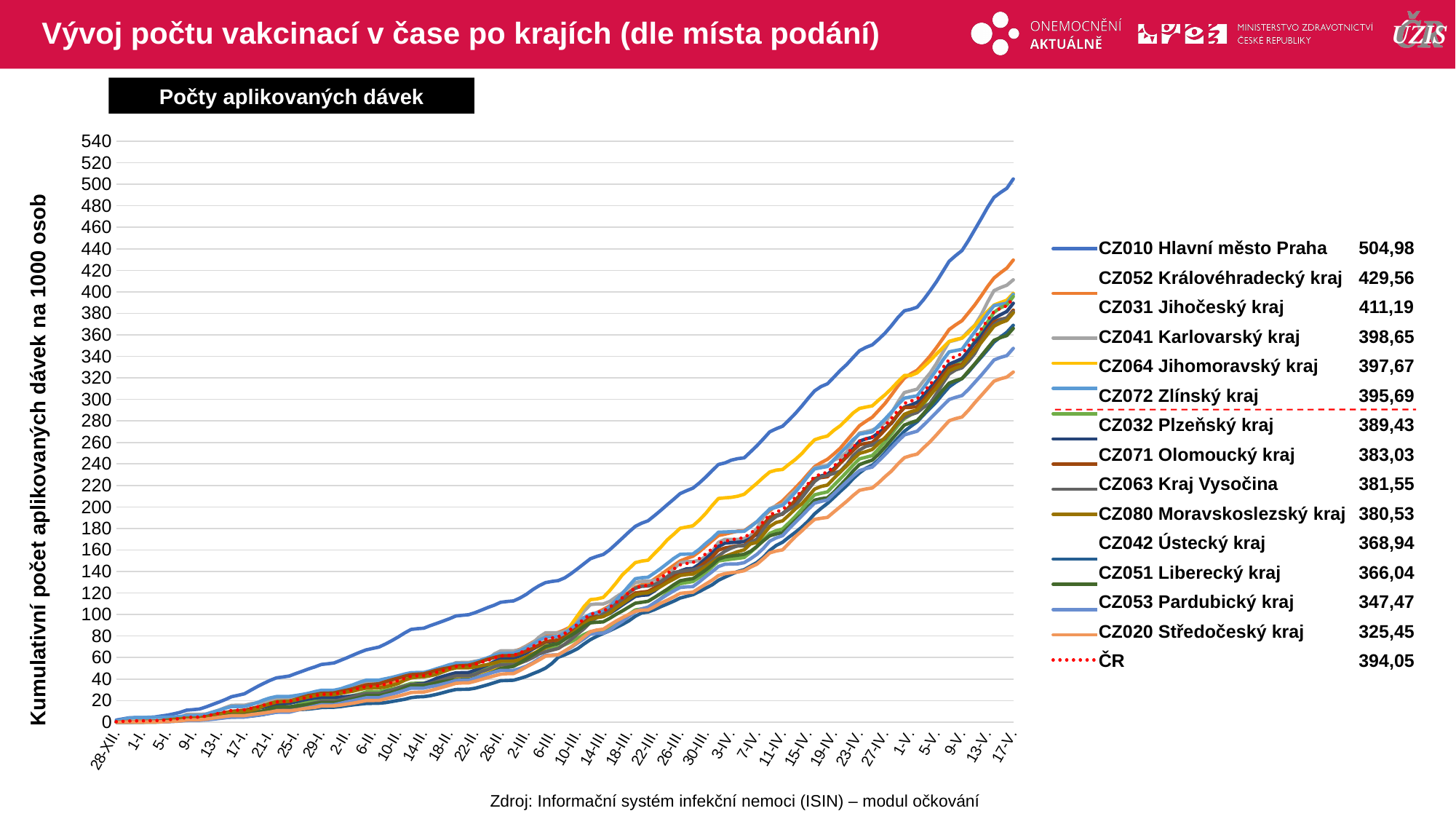

# Vývoj počtu vakcinací v čase po krajích (dle místa podání)
Počty aplikovaných dávek

### Chart

| Category | CZ010 Hlavní město Praha | CZ052 Královéhradecký kraj | CZ031 Jihočeský kraj | CZ041 Karlovarský kraj | CZ064 Jihomoravský kraj | CZ072 Zlínský kraj | CZ032 Plzeňský kraj | CZ071 Olomoucký kraj | CZ063 Kraj Vysočina | CZ080 Moravskoslezský kraj | CZ042 Ústecký kraj | CZ051 Liberecký kraj | CZ053 Pardubický kraj | CZ020 Středočeský kraj | ČR |
|---|---|---|---|---|---|---|---|---|---|---|---|---|---|---|---|
| 28-XII. | 1.8747884 | 0.0 | 0.0 | 0.0 | 0.8742378 | 0.0 | 0.0 | 0.0 | 0.0 | 0.0008383 | 0.0 | 0.0 | 0.0 | 0.0 | 0.3316272 |
| 29-XII. | 2.8852117 | 0.0 | 0.0 | 0.0 | 2.3708993 | 0.0 | 0.0 | 0.0 | 0.0 | 0.2573703 | 0.0 | 0.0 | 0.0 | 0.0007153 | 0.6535363 |
| 30-XII. | 3.9488152 | 0.0 | 0.0 | 0.0 | 3.6701254 | 0.0 | 0.0 | 0.0 | 0.0 | 0.663965 | 0.0208077 | 0.0 | 0.0 | 0.0007153 | 0.9782488 |
| 31-XII. | 4.1420615 | 0.0 | 0.0 | 0.0 | 4.2047072 | 0.0 | 0.025379 | 0.3346434 | 0.0 | 0.6840851 | 0.1799257 | 0.0 | 0.0210383 | 0.0135909 | 1.1002846 |
| 1-I. | 4.1420615 | 0.0 | 0.0 | 0.0 | 4.2298049 | 0.0017238 | 0.0879804 | 0.4599364 | 0.047165 | 0.6840851 | 0.2900843 | 0.0 | 0.0210383 | 0.0135909 | 1.124673 |
| 2-I. | 4.4484092 | 0.2614365 | 0.0 | 0.0 | 4.3452545 | 0.0017238 | 0.1861123 | 0.5836434 | 0.2692335 | 0.6840851 | 0.4051388 | 0.0 | 0.0210383 | 0.1802579 | 1.2430646 |
| 3-I. | 4.7143101 | 0.5791544 | 0.0 | 0.0 | 4.4172013 | 0.0017238 | 0.2520976 | 0.6803886 | 0.5050584 | 0.6840851 | 0.5018335 | 0.0 | 0.0210383 | 0.1802579 | 1.3285644 |
| 4-I. | 5.5966516 | 0.7062416 | 0.4506247 | 0.5966363 | 4.4682334 | 0.4430126 | 0.3840681 | 1.0832295 | 0.9118565 | 1.2315209 | 0.6070962 | 0.1830608 | 0.1243172 | 0.2711022 | 1.6621539 |
| 5-I. | 6.4497814 | 0.8387754 | 1.0566373 | 1.5580732 | 4.5326509 | 1.0273754 | 0.7106106 | 1.5526817 | 1.2164637 | 1.962553 | 0.8004857 | 0.5378823 | 0.3021865 | 0.462805 | 2.0818972 |
| 6-I. | 7.7096273 | 0.9622315 | 2.0790893 | 2.4138201 | 4.6430809 | 1.6565567 | 1.1775833 | 1.8635353 | 1.9494863 | 2.624003 | 0.9865313 | 1.1119247 | 0.6349741 | 0.7818329 | 2.6253584 |
| 7-I. | 9.08032753 | 1.120182715 | 4.531109423 | 3.402531784 | 5.221165422 | 2.301251985 | 1.827284402 | 2.428146837 | 2.674648031 | 3.177307153 | 1.481020901 | 1.658847034 | 0.950548526 | 1.147355824 | 3.367384688 |
| 8-I. | 11.10192317 | 2.316617738 | 7.116763085 | 4.227594601 | 5.872869934 | 2.864929437 | 2.356858492 | 3.297267978 | 3.274036459 | 3.525218094 | 1.975510524 | 1.997848471 | 1.447817372 | 1.980690946 | 4.295267973 |
| 9-I. | 11.5857879 | 2.83404411 | 7.12608636 | 4.2275946 | 5.91888245 | 3.03386029 | 2.85766977 | 3.52723616 | 3.33495791 | 3.53527817 | 2.17012401 | 1.99784847 | 1.61038603 | 2.12017622 | 4.48336758 |
| 10-I. | 12.12957387 | 3.415014079 | 7.126086355 | 4.227594601 | 5.975770647 | 3.211410073 | 3.214667003 | 3.736586511 | 3.393914144 | 3.535278169 | 2.287626499 | 1.997848471 | 1.610386034 | 2.165956007 | 4.64689182 |
| 11-I. | 14.06503261 | 4.023217012 | 7.503678807 | 4.64353536 | 7.112698032 | 3.956084872 | 4.481922574 | 5.059300072 | 4.502291432 | 4.395414618 | 2.583830679 | 2.770771748 | 2.057927995 | 2.683124499 | 5.561599723 |
| 12-I. | 16.26863928 | 5.475641926 | 9.139912765 | 5.240171695 | 9.167365917 | 4.678350476 | 5.909911495 | 6.280510434 | 5.139018811 | 5.300821405 | 3.179910992 | 3.677035591 | 2.587710574 | 3.630909079 | 6.809336431 |
| 13-I. | 18.50969677 | 6.817319441 | 11.00612073 | 6.068643863 | 10.93675622 | 5.79708646 | 7.337900416 | 7.538198509 | 5.824876388 | 6.357967664 | 3.652368899 | 4.517759155 | 3.257110945 | 4.475689147 | 8.068473114 |
| 14-I. | 20.8863263 | 8.30605498 | 13.4286172 | 6.91075343 | 12.8140668 | 6.82101431 | 8.31583596 | 8.90531972 | 7.06099219 | 8.0748872 | 4.17623414 | 5.661324 | 3.95902505 | 5.26324448 | 9.48468652 |
| 15-I. | 23.5880289 | 9.76211095 | 15.5325685 | 7.78695651 | 14.4119559 | 7.87079892 | 9.84195682 | 9.95207146 | 7.46975545 | 9.18820221 | 4.61686846 | 6.78680878 | 4.70875346 | 6.01288844 | 10.7868067 |
| 16-I. | 24.86585114 | 10.6045174 | 15.64444776 | 8.032429742 | 14.45378545 | 8.13281413 | 10.26324739 | 10.22803328 | 7.46975545 | 9.463177609 | 4.749058756 | 6.786808776 | 4.708753462 | 6.01288844 | 11.1021749 |
| 17-I. | 26.28299043 | 11.26173968 | 15.64444776 | 8.032429742 | 14.50983706 | 8.391381768 | 10.36476319 | 10.69748558 | 7.46975545 | 9.715517834 | 4.871457178 | 6.789068786 | 4.708753462 | 6.01288844 | 11.40390049 |
| 18-I. | 29.6206081 | 12.1186704 | 16.9932142 | 8.43814245 | 16.0893212 | 9.28430201 | 11.4611338 | 12.4991674 | 8.23618655 | 10.5915827 | 5.5287367 | 7.64787243 | 5.66886485 | 6.94064436 | 12.7360157 |
| 19-I. | 32.92152404 | 13.0700087 | 17.83852406 | 9.00750398 | 18.14147928 | 9.656639414 | 12.83836485 | 13.98523763 | 9.448719864 | 12.34790423 | 6.222735752 | 8.838897477 | 6.336352648 | 7.646654463 | 14.15671435 |
| 20-I. | 35.91983725 | 14.27552138 | 18.05451316 | 10.204186 | 20.50652248 | 9.889350288 | 13.82137618 | 15.34601489 | 10.44114988 | 14.96100882 | 7.035461271 | 10.377964 | 7.346190921 | 8.449946602 | 15.66823902 |
| 21-I. | 38.7391355 | 15.8078297 | 19.7171631 | 10.6951325 | 22.4557799 | 11.5097075 | 15.349189 | 16.595773 | 10.9815821 | 17.2815329 | 8.19579831 | 12.4390927 | 8.07488104 | 9.30688692 | 17.2815225 |
| 22-I. | 41.11276893 | 16.964323 | 21.40001336 | 11.66679736 | 23.70732026 | 13.40759396 | 16.42356452 | 18.39428283 | 12.16070685 | 18.93557695 | 9.222721064 | 14.19964021 | 9.178435363 | 10.37126689 | 18.75753905 |
| 23-I. | 41.88800105 | 17.67964227 | 21.81800665 | 11.79635268 | 23.71735935 | 13.5127448 | 16.88884527 | 18.97158228 | 12.33757556 | 19.24240925 | 10.40753778 | 14.26744049 | 9.180347935 | 10.54294108 | 19.14467102 |
| 24-I. | 42.82202468 | 18.34231113 | 21.81800665 | 11.79635268 | 23.82276984 | 13.62651456 | 17.52331903 | 19.27926385 | 12.6186003 | 19.47714435 | 10.78697289 | 14.26744049 | 9.180347935 | 10.54294108 | 19.43490319 |
| 25-I. | 45.0825566 | 19.5405617 | 22.8326893 | 12.5498191 | 24.6836221 | 15.4261453 | 18.8074939 | 21.1316972 | 13.3201795 | 20.5359673 | 11.2900304 | 14.9025032 | 10.6549413 | 11.1931571 | 20.607045 |
| 26-I. | 47.18504603 | 21.20358822 | 24.03539113 | 13.71922635 | 25.63482629 | 17.28093719 | 20.28624072 | 22.98413061 | 14.75478135 | 22.01144501 | 11.71108097 | 15.62796626 | 12.3112291 | 12.14666412 | 21.95719459 |
| 27-I. | 49.3804135 | 22.1059072 | 24.8744855 | 15.1443349 | 26.7667341 | 19.080568 | 21.3961468 | 24.6906531 | 16.5215033 | 23.2689544 | 12.0623644 | 16.4257496 | 13.5467509 | 13.0593986 | 23.2164247 |
| 28-I. | 51.28066848 | 23.02275042 | 27.03282257 | 16.36829168 | 28.33366936 | 20.48028077 | 22.39269357 | 25.54391441 | 17.93448783 | 24.38646115 | 12.7404517 | 17.23031306 | 14.84538764 | 13.68100218 | 24.44164179 |
| 29-I. | 53.5344593 | 24.4679132 | 29.0513106 | 18.3116215 | 29.5124263 | 21.4300859 | 22.8393631 | 26.7223031 | 19.3356811 | 25.4385774 | 13.4870821 | 17.9919363 | 16.1746255 | 14.9206329 | 25.7483407 |
| 30-I. | 54.2175623 | 25.1959412 | 29.0621878 | 18.3116215 | 29.5743341 | 21.4300859 | 22.8393631 | 26.8428382 | 19.3356811 | 25.4737876 | 13.6719037 | 17.9919363 | 16.2205273 | 15.0014628 | 25.916537 |
| 31-I. | 54.9658299 | 25.7823578 | 29.0621878 | 18.3116215 | 29.6161636 | 21.4300859 | 22.8393631 | 27.0997681 | 19.4535936 | 25.4922311 | 13.80287 | 17.9919363 | 16.2205273 | 15.1073286 | 26.0913678 |
| 1-II. | 57.374667 | 26.599347 | 29.427349 | 19.293514 | 30.884436 | 22.269569 | 23.206512 | 28.511297 | 20.750631 | 26.647463 | 14.367127 | 19.002161 | 17.463699 | 15.768274 | 27.195764 |
| 2-II. | 59.7527946 | 27.7013742 | 30.2617819 | 20.4288281 | 32.9265548 | 23.3124583 | 23.7530053 | 29.6896857 | 22.2068499 | 27.8387437 | 15.2337075 | 20.3513863 | 18.7967624 | 16.7418099 | 28.5309627 |
| 3-II. | 62.3833407 | 28.9087024 | 32.535106 | 22.0994098 | 34.7804408 | 24.6863144 | 24.4213176 | 31.1519661 | 23.767225 | 28.817086 | 15.9999217 | 21.467831 | 19.9443059 | 17.5908818 | 29.9632482 |
| 4-II. | 64.890299 | 30.4573505 | 35.1021131 | 23.6711204 | 37.1178765 | 26.1480834 | 25.1437718 | 32.9837817 | 25.4848168 | 30.3872961 | 16.6351695 | 22.875817 | 21.3003198 | 18.7675653 | 31.6246545 |
| 5-II. | 67.1186232 | 32.0495713 | 37.4888703 | 25.1507785 | 38.9541941 | 27.9683996 | 25.7274876 | 34.5776991 | 26.5283422 | 31.5928285 | 17.2753132 | 24.6454045 | 22.5798308 | 19.9728612 | 33.1245923 |
| 6-II. | 68.4256571 | 32.8992398 | 37.6007496 | 25.3553396 | 38.9968603 | 27.9683996 | 26.0624897 | 35.0772852 | 26.5283422 | 31.6037269 | 17.4148474 | 24.6454045 | 22.5798308 | 20.0687126 | 33.4208048 |
| 7-II. | 69.73418901 | 33.73256863 | 37.60230347 | 25.58035669 | 39.04036301 | 28.25110021 | 26.26382941 | 35.59114511 | 26.52834223 | 31.78396994 | 17.53112592 | 24.6454045 | 22.57983078 | 20.1245067 | 33.73103364 |
| 8-II. | 72.52277759 | 34.66756717 | 38.22696259 | 26.83840702 | 40.26931543 | 29.70080277 | 28.22139242 | 37.50067404 | 27.7055018 | 32.81177431 | 18.04275132 | 25.79800938 | 24.45606438 | 21.51220639 | 35.16574864 |
| 9-II. | 75.6971097 | 35.9820117 | 39.4498649 | 28.3385212 | 41.4514187 | 30.8023009 | 29.5800122 | 39.275394 | 29.4977715 | 34.1170691 | 19.1027217 | 27.6082771 | 25.8292914 | 22.8977602 | 36.7499715 |
| 10-II. | 79.1313505 | 37.3037184 | 40.5966272 | 30.3977689 | 43.0058051 | 32.0244639 | 30.9217127 | 40.921649 | 31.8874643 | 35.8406954 | 20.1210765 | 29.3349244 | 27.625197 | 24.1660032 | 38.4910842 |
| 11-II. | 82.81501389 | 39.12106506 | 42.6073458 | 31.55012938 | 44.61875286 | 34.10162398 | 32.75576483 | 42.64561744 | 33.36726592 | 38.89225156 | 21.17370294 | 31.84805504 | 29.52438147 | 25.71536277 | 40.58223228 |
| 12-II. | 86.09345929 | 41.03100383 | 44.96457934 | 33.60255838 | 45.91881552 | 36.00123423 | 34.73193907 | 44.09203803 | 34.69967692 | 41.1465468 | 22.66451572 | 33.92500384 | 31.57657175 | 27.4836069 | 42.57563954 |
| 13-II. | 86.8207543 | 42.0313615 | 45.3856804 | 33.7287043 | 46.0852972 | 36.1046613 | 35.4408577 | 44.5107387 | 34.6996769 | 41.7769782 | 23.4050262 | 33.9928041 | 31.5995226 | 27.7489866 | 43.000055 |
| 14-II. | 87.2521879 | 42.5378947 | 45.3856804 | 33.9400841 | 46.1656099 | 36.218431 | 35.8739918 | 44.8755158 | 34.6996769 | 42.0846488 | 23.6437031 | 33.9928041 | 31.5995226 | 27.9113618 | 43.2200185 |
| 15-II. | 89.63930359 | 43.7869801 | 47.32802839 | 34.94925182 | 47.67063741 | 37.4285276 | 37.96690923 | 46.49798104 | 35.84146274 | 42.99676233 | 24.46254853 | 35.13410897 | 32.89242162 | 29.30192268 | 44.68192525 |
| 16-II. | 91.71258138 | 45.51355022 | 48.33649548 | 36.33685747 | 49.61822162 | 39.01096154 | 40.7112197 | 48.15533796 | 37.52957638 | 44.37834602 | 25.79424336 | 36.51949484 | 33.93094848 | 30.86344248 | 46.32856768 |
| 17-II. | 93.86600394 | 47.26190671 | 48.64105564 | 37.78924077 | 51.36335078 | 40.59684306 | 42.49958971 | 49.58431268 | 39.45548018 | 46.64856971 | 27.33523948 | 37.53875916 | 35.33860183 | 32.54012705 | 48.00137398 |
| 18-II. | 96.1205437 | 49.1573212 | 52.1807906 | 38.7677244 | 53.3812087 | 42.570576 | 44.232126 | 50.5390771 | 41.2949148 | 48.9112483 | 28.9545706 | 38.4133829 | 36.8763101 | 34.1774696 | 49.8926487 |
| 19-II. | 98.60428258 | 51.11264826 | 55.1626833 | 41.10312944 | 54.39013759 | 44.70634473 | 45.79885321 | 52.13140858 | 42.96534159 | 50.39091776 | 30.29360933 | 39.3399868 | 38.65117738 | 36.0193906 | 51.6674941 |
| 20-II. | 99.24768779 | 52.30182116 | 55.42839651 | 41.36564943 | 54.39013759 | 44.84424747 | 45.88683357 | 52.50570163 | 42.96534159 | 50.46469165 | 30.4515033 | 39.47558738 | 38.96292669 | 36.38920541 | 51.95595087 |
| 21-II. | 99.8334187 | 53.3312273 | 55.4283965 | 41.5395263 | 54.4294574 | 44.9476745 | 46.0729459 | 52.8514469 | 42.9653416 | 50.4856501 | 30.5322863 | 39.4755874 | 38.9629267 | 36.4614516 | 52.1453587 |
| 22-II. | 101.753897 | 55.0505353 | 56.5332041 | 43.3498914 | 55.9905365 | 46.6990393 | 48.269071 | 54.4326764 | 44.3842217 | 51.2585993 | 31.4551704 | 40.9739737 | 40.791346 | 37.9636008 | 53.6448293 |
| 23-II. | 104.109554 | 57.1420272 | 57.3272359 | 44.9591048 | 57.8385664 | 48.7675804 | 50.7714355 | 56.4468805 | 46.9940179 | 52.423053 | 33.0842933 | 42.7842414 | 42.8473614 | 39.6839192 | 55.4919057 |
| 24-II. | 106.531125 | 59.0592281 | 58.1507915 | 47.4377026 | 59.8898879 | 50.5241166 | 53.2602645 | 58.5023203 | 48.8825828 | 53.6185253 | 34.736672 | 44.80243 | 44.7274202 | 41.372764 | 57.3381411 |
| 25-II. | 108.686794 | 61.3631371 | 63.3283143 | 49.1457872 | 62.0800835 | 52.9115578 | 56.2752838 | 60.0407282 | 51.4845181 | 54.9548386 | 36.6301756 | 47.2229002 | 46.5195006 | 42.929992 | 59.5232923 |
| 26-II. | 111.361532 | 63.2748914 | 66.1936661 | 51.1641227 | 63.7833831 | 54.8180632 | 58.9468413 | 61.5648621 | 53.2040751 | 56.6524764 | 38.4722719 | 49.767671 | 48.0705969 | 44.5480212 | 61.5179143 |
| 27-II. | 112.075345 | 64.6546951 | 66.1998816 | 51.7778058 | 63.8252127 | 54.9266616 | 59.1058827 | 61.7615246 | 53.3219875 | 56.6650515 | 38.6668854 | 50.7462552 | 48.0705969 | 44.9657617 | 61.8430005 |
| 28-II. | 112.6678172 | 65.71314971 | 66.23251304 | 52.17329047 | 63.98165523 | 55.07145948 | 59.28184339 | 61.82813605 | 53.43990001 | 56.7312803 | 38.90433829 | 51.80393965 | 48.07059688 | 45.06948155 | 62.111554 |
| 1-III. | 115.336563 | 67.6503214 | 67.1772711 | 54.668935 | 66.2814443 | 57.3865017 | 61.5168829 | 63.5885822 | 54.8921887 | 58.0768154 | 40.5322373 | 55.2323742 | 49.8320761 | 47.9657682 | 64.2283987 |
| 2-III. | 118.776047 | 70.7494331 | 70.7418682 | 58.0066891 | 69.1015931 | 59.5877742 | 64.2070516 | 65.9104678 | 57.0853608 | 60.736867 | 42.4061571 | 58.6675888 | 52.0277094 | 51.2390227 | 67.063255 |
| 3-III. | 123.118845 | 74.2715635 | 73.5776963 | 62.353611 | 72.3132666 | 62.6302534 | 67.8007109 | 68.5368631 | 59.9073994 | 63.5679399 | 44.9238927 | 62.2881241 | 55.223618 | 54.4321626 | 70.3177612 |
| 4-III. | 126.804006 | 77.5159177 | 79.0955185 | 67.3755843 | 76.0335875 | 65.9968041 | 71.1676517 | 71.8277871 | 63.3327569 | 66.1776911 | 47.3204538 | 66.3900415 | 59.0009486 | 57.7726562 | 73.8190489 |
| 5-III. | 129.65701 | 80.4970198 | 82.9833222 | 72.5509783 | 78.8579192 | 68.6755648 | 74.470299 | 74.8697111 | 65.3529907 | 69.4488923 | 50.1955927 | 70.4015585 | 62.1012286 | 61.2876852 | 76.9830095 |
| 6-III. | 130.770798 | 82.0129883 | 82.9833222 | 73.9726775 | 79.2377316 | 69.0582449 | 74.8391398 | 75.5992654 | 66.877992 | 71.6604322 | 54.5468566 | 71.7824244 | 62.3001362 | 62.0173005 | 78.1787922 |
| 7-III. | 131.549775 | 83.3147241 | 82.98643 | 75.4011953 | 79.5547996 | 69.377145 | 75.1842935 | 76.2875839 | 68.4403324 | 73.2541158 | 60.2359352 | 72.8988691 | 62.4282785 | 62.6582174 | 79.3170144 |
| 8-III. | 134.092686 | 85.785662 | 84.4020132 | 82.0085166 | 82.9647452 | 71.9714403 | 78.7711851 | 79.2026289 | 72.4473914 | 77.2496424 | 62.5431454 | 76.9646263 | 65.8460456 | 66.1360504 | 82.5204076 |
| 9-III. | 138.091686 | 88.7504244 | 88.1810455 | 90.5591676 | 87.2188113 | 74.6932957 | 83.3715428 | 82.9154256 | 76.9123439 | 81.7624246 | 65.2261188 | 80.666522 | 69.4263813 | 69.937203 | 86.4736763 |
| 10-III. | 142.593275 | 91.8368273 | 94.3437272 | 99.0075381 | 91.7121424 | 77.990895 | 87.8077832 | 87.5687129 | 81.9216589 | 86.5191636 | 68.2518078 | 84.5107983 | 73.5039858 | 74.4221912 | 90.9394767 |
| 11-III. | 147.229687 | 95.0739194 | 103.099832 | 107.367265 | 97.137436 | 81.4108829 | 92.1712707 | 92.6660767 | 86.8071659 | 91.0923062 | 72.5859359 | 89.0556776 | 77.3501691 | 79.3220586 | 95.8616499 |
| 12-III. | 151.837637 | 98.7195059 | 109.239206 | 113.855259 | 100.216091 | 84.0206923 | 97.2301414 | 97.0386442 | 92.6890334 | 95.369515 | 76.6360997 | 92.2761913 | 81.8772281 | 84.0430988 | 100.230177 |
| 13-III. | 154.000048 | 101.782307 | 109.811033 | 114.441668 | 101.660884 | 84.7291676 | 98.3112847 | 98.2408227 | 97.1854292 | 97.0780511 | 79.7364517 | 92.7937334 | 82.5408908 | 85.5888818 | 101.935034 |
| 14-III. | 155.778213 | 104.688972 | 109.825018 | 115.870186 | 102.971823 | 85.301464 | 98.7173479 | 98.8974215 | 100.36317 | 98.0522017 | 82.354554 | 93.1349949 | 82.6346069 | 86.3607003 | 103.164082 |
| 15-III. | 160.075321 | 108.051336 | 112.092126 | 122.099069 | 107.228399 | 87.7078668 | 100.886402 | 102.405626 | 104.067587 | 101.277294 | 84.9212489 | 96.3803687 | 85.2452683 | 90.1704367 | 106.603604 |
| 16-III. | 165.54464 | 112.26337 | 116.26895 | 129.24507 | 113.30623 | 91.245072 | 104.74569 | 106.78137 | 109.88657 | 106.13296 | 87.789044 | 100.05514 | 89.778065 | 93.859286 | 111.1834 |
| 17-III. | 171.07163 | 116.65877 | 120.16452 | 136.97407 | 119.63588 | 95.373535 | 108.92307 | 111.56788 | 114.2002 | 110.2207 | 90.792701 | 103.39318 | 93.647199 | 97.112512 | 115.6308 |
| 18-III. | 176.6705 | 120.7709 | 125.2923 | 142.4563 | 126.6423 | 100.0933 | 112.8517 | 115.9833 | 120.1391 | 114.4065 | 94.1097 | 106.9753 | 98.38273 | 100.1376 | 120.2919 |
| 19-III. | 181.9294 | 125.3642 | 129.5593 | 148.2317 | 133.2773 | 104.2234 | 116.8092 | 120.0196 | 124.378 | 118.5387 | 98.38875 | 110.4851 | 102.5349 | 103.026 | 124.7347 |
| 20-III. | 184.9022 | 127.5429 | 130.8257 | 149.6432 | 134.2026 | 105.1612 | 117.8277 | 120.8205 | 126.2489 | 119.5816 | 101.412 | 111.3868 | 105.2125 | 103.9895 | 126.3201 |
| 21-III. | 187.14777 | 129.07337 | 130.82568 | 150.50578 | 134.63345 | 105.94033 | 118.28621 | 121.49457 | 126.48078 | 120.17598 | 102.31896 | 112.30666 | 106.87455 | 104.17762 | 127.14842 |
| 22-III. | 191.9003 | 132.9895 | 131.7736 | 156.7142 | 138.6282 | 110.3618 | 121.9763 | 124.8997 | 128.0844 | 122.9073 | 104.5221 | 115.8458 | 110.8852 | 107.2592 | 130.554 |
| 23-III. | 196.90896 | 137.07986 | 132.8162 | 162.65329 | 142.8814 | 114.90918 | 126.43116 | 128.28101 | 130.67847 | 126.05191 | 107.30302 | 119.67881 | 114.62429 | 110.59752 | 134.24509 |
| 24-III. | 202.09515 | 141.40991 | 135.26822 | 169.39699 | 147.47345 | 119.89437 | 131.07889 | 131.64648 | 134.93904 | 129.70036 | 109.77914 | 123.48918 | 118.41119 | 113.31712 | 138.18144 |
| 25-III. | 207.13303 | 145.66551 | 142.37877 | 174.61329 | 152.08223 | 124.702 | 135.33579 | 134.93264 | 138.99916 | 132.85839 | 112.35808 | 127.62726 | 121.94945 | 116.2828 | 142.27693 |
| 26-III. | 212.4076 | 149.7668 | 147.9789 | 180.1467 | 155.9448 | 128.646 | 140.4302 | 138.9246 | 140.1115 | 136.2134 | 115.2797 | 131.3495 | 125.0995 | 119.6297 | 146.1911 |
| 27-III. | 215.0831 | 152.17782 | 149.17388 | 181.32971 | 156.17986 | 129.68546 | 142.45712 | 139.92057 | 140.92506 | 137.09284 | 116.87703 | 132.5021 | 125.6847 | 120.2263 | 147.41935 |
| 28-III. | 217.46647 | 154.1858 | 149.17388 | 182.47867 | 156.34885 | 130.65078 | 142.87503 | 140.61365 | 141.69935 | 137.54387 | 118.45597 | 133.36995 | 125.9582 | 120.77136 | 148.31471 |
| 29-III. | 222.2692 | 158.4614 | 150.3036 | 187.8007 | 160.6456 | 134.5241 | 146.8358 | 144.3978 | 143.1045 | 140.7094 | 121.336 | 137.2594 | 130.3705 | 124.6119 | 151.9969 |
| 30-III. | 227.70103 | 163.44682 | 153.87592 | 193.94772 | 166.01566 | 138.89219 | 151.80334 | 148.72756 | 145.16991 | 144.60688 | 124.4694 | 141.33874 | 135.21505 | 128.2957 | 156.3389 |
| 31-III. | 233.69466 | 168.53394 | 158.36507 | 201.25737 | 170.81937 | 144.2704 | 157.01449 | 153.5791 | 149.97091 | 148.34168 | 127.55752 | 146.0599 | 139.79184 | 131.88226 | 160.98812 |
| 1-IV. | 239.4965 | 173.4195 | 167.1072 | 207.892 | 176.5492 | 149.7624 | 163.2188 | 159.9373 | 154.5243 | 152.183 | 131.8317 | 151.4093 | 144.6383 | 136.2578 | 166.3264 |
| 2-IV. | 240.889 | 174.685 | 169.8187 | 208.4341 | 176.7307 | 150.7001 | 166.3269 | 161.8469 | 158.7947 | 154.0499 | 134.7105 | 153.5405 | 146.7287 | 137.9638 | 168.1424 |
| 3-IV. | 243.5038 | 176.1047 | 169.8187 | 208.925 | 177.006 | 151.4879 | 166.8717 | 163.0268 | 161.8133 | 156.2103 | 137.3751 | 154.4242 | 146.9525 | 138.913 | 169.4875 |
| 4-IV. | 244.8962 | 177.52445 | 169.81871 | 209.96144 | 177.19252 | 152.19291 | 167.21344 | 163.75955 | 163.88852 | 158.35816 | 139.98095 | 155.13836 | 147.04814 | 139.50817 | 170.53271 |
| 5-IV. | 245.6108 | 177.7931 | 170.5786 | 211.7718 | 177.308 | 153.01 | 167.7041 | 164.1307 | 163.9042 | 160.1447 | 141.6529 | 156.0582 | 148.1976 | 140.6992 | 171.4144 |
| 6-IV. | 251.26134 | 182.09959 | 173.22792 | 216.96425 | 181.49762 | 157.86071 | 170.84263 | 169.66418 | 167.01123 | 165.67771 | 145.0813 | 158.77923 | 151.82574 | 144.03536 | 175.62466 |
| 7-IV. | 256.98308 | 186.32796 | 180.0914 | 222.04759 | 186.36574 | 163.14584 | 174.80682 | 176.45221 | 170.00228 | 166.91342 | 148.3885 | 163.26761 | 155.97985 | 146.80647 | 179.84023 |
| 8-IV. | 263.3212592 | 191.12641 | 190.2118092 | 227.4991391 | 192.4059274 | 169.3618034 | 181.8401769 | 183.6510066 | 179.4116953 | 174.3327236 | 153.2501677 | 168.5402146 | 161.4631945 | 151.8608409 | 186.2517786 |
| 9-IV. | 269.8901343 | 196.4186833 | 198.4333798 | 232.5245218 | 197.8605018 | 175.381258 | 189.4352507 | 190.5881159 | 186.5964956 | 181.7838861 | 159.5720462 | 173.2048744 | 168.1877993 | 157.3365322 | 192.6309995 |
| 10-IV. | 272.7207 | 201.4096 | 200.9895 | 234.2462 | 199.7847 | 177.9169 | 192.1965 | 192.2169 | 191.1518 | 185.5547 | 164.1828 | 174.8931 | 171.2403 | 159.0533 | 195.4748 |
| 11-IV. | 275.06509 | 205.67063 | 202.562035 | 234.839471 | 201.436929 | 179.549368 | 193.690455 | 193.189135 | 193.618184 | 187.059557 | 167.190124 | 176.113507 | 173.28098 | 160.083319 | 197.309568 |
| 12-IV. | 280.857983 | 211.667329 | 209.87614 | 239.684158 | 207.335733 | 185.334388 | 199.30597 | 199.790015 | 197.758877 | 192.552359 | 172.007726 | 181.64827 | 179.720611 | 166.324391 | 203.120659 |
| 13-IV. | 287.025386 | 217.751174 | 214.9884 | 244.170863 | 213.677931 | 191.327986 | 205.100831 | 206.384551 | 201.170478 | 198.199414 | 176.449565 | 187.451975 | 185.680187 | 172.498224 | 208.843821 |
| 14-IV. | 293.8354 | 223.993 | 221.0874 | 249.6088 | 221.3102 | 198.0283 | 211.5014 | 213.006 | 208.6265 | 202.9503 | 181.277 | 193.1924 | 191.6818 | 177.7193 | 214.955 |
| 15-IV. | 301.0979 | 230.8702 | 228.9298 | 256.3934 | 228.9173 | 205.07 | 218.3063 | 219.71 | 216.2299 | 209.7299 | 186.911 | 200.0606 | 197.7982 | 183.3895 | 221.7455 |
| 16-IV. | 307.9537 | 237.4461 | 236.3123 | 262.4688 | 235.3749 | 211.2567 | 225.7204 | 226.3379 | 223.7704 | 216.5934 | 193.6319 | 206.3457 | 203.536 | 188.4596 | 228.2455 |
| 17-IV. | 311.97662 | 241.13158 | 237.52896 | 264.47014 | 236.51854 | 212.72877 | 228.80646 | 227.26883 | 228.0388 | 219.03802 | 198.63183 | 207.6655 | 205.14061 | 189.48395 | 230.62179 |
| 18-IV. | 314.5435 | 244.26156 | 238.67883 | 265.95661 | 237.53333 | 213.95955 | 230.24799 | 228.05548 | 229.47537 | 220.31649 | 203.25482 | 208.5017 | 206.48324 | 190.27723 | 232.28656 |
| 19-IV. | 320.60904 | 249.26153 | 243.57976 | 271.2377 | 243.84959 | 220.15655 | 235.57418 | 234.24877 | 231.11828 | 226.52775 | 208.72113 | 213.77205 | 212.06795 | 195.30085 | 237.77528 |
| 20-IV. | 326.89928 | 254.64095 | 245.84687 | 275.53348 | 250.09976 | 226.1467 | 240.97482 | 240.58003 | 233.30163 | 232.37684 | 214.35268 | 220.05035 | 217.73681 | 200.19929 | 243.14719 |
| 21-IV. | 332.4128 | 261.6344 | 250.7214 | 281.3942 | 256.1458 | 232.3316 | 246.6935 | 246.353 | 239.4311 | 238.1857 | 219.8092 | 226.4417 | 223.3617 | 205.2093 | 248.8643 |
| 22-IV. | 338.92699 | 268.62054 | 261.13082 | 287.37074 | 262.66453 | 238.85961 | 254.31231 | 252.54313 | 247.64175 | 244.22091 | 226.23635 | 233.42057 | 228.83165 | 210.59058 | 255.50626 |
| 23-IV. | 345.2577 | 275.5432 | 268.7495 | 291.612 | 267.7175 | 244.7015 | 261.2069 | 257.9022 | 253.0146 | 249.7917 | 231.639 | 239.3395 | 233.8464 | 215.4339 | 261.2156 |
| 24-IV. | 348.3931 | 279.6771 | 269.9553 | 292.8462 | 268.7951 | 246.1943 | 263.3421 | 259.1028 | 256.3024 | 251.4625 | 236.0331 | 241.5702 | 235.6155 | 216.7093 | 263.3391 |
| 25-IV. | 350.7412 | 283.468 | 271.5294 | 294.0394 | 269.8718 | 247.7905 | 264.8226 | 259.9576 | 257.7213 | 253.4888 | 238.7014 | 243.4844 | 237.0672 | 217.6328 | 265.0611 |
| 26-IV. | 355.95438 | 289.83865 | 274.44756 | 299.4228 | 275.83498 | 254.01857 | 268.98472 | 265.52602 | 261.14862 | 259.11904 | 244.0086 | 249.14572 | 242.8355 | 222.56772 | 270.28025 |
| 27-IV. | 361.73754 | 296.35096 | 278.46433 | 304.38681 | 281.84589 | 260.81028 | 273.30591 | 271.7764 | 263.36931 | 264.4995 | 250.42962 | 255.61386 | 248.60765 | 228.17574 | 275.83849 |
| 28-IV. | 368.6053 | 304.2086 | 287.4255 | 310.1282 | 288.2726 | 267.914 | 277.7777 | 278.2837 | 270.7565 | 271.0796 | 257.5202 | 262.6086 | 254.9861 | 233.3589 | 282.4331 |
| 29-IV. | 376.1059 | 312.4093 | 297.4993 | 316.4389 | 295.1987 | 275.6676 | 285.7467 | 285.9615 | 277.7939 | 278.9801 | 263.9179 | 269.366 | 261.1312 | 239.9333 | 289.7981 |
| 30-IV. | 382.408148 | 319.727743 | 306.378205 | 322.268855 | 301.212974 | 282.071437 | 292.827401 | 292.375207 | 283.249353 | 286.135372 | 270.365873 | 276.168651 | 266.997032 | 245.775206 | 296.322751 |
| 1-V. | 383.7294 | 323.8018 | 307.9834 | 322.2689 | 302.3466 | 285.6586 | 294.8239 | 292.5861 | 285.9692 | 288.5364 | 274.9179 | 278.4287 | 268.7585 | 247.6944 | 298.4122 |
| 2-V. | 385.7285 | 327.1188 | 309.5435 | 324.7304 | 303.3454 | 288.2236 | 297.2163 | 293.2459 | 287.8303 | 290.2063 | 279.2079 | 280.3564 | 270.4263 | 249.0892 | 300.3608 |
| 3-V. | 392.69439 | 333.47494 | 317.22738 | 330.28765 | 311.13411 | 295.49799 | 303.7302 | 299.51532 | 292.57033 | 296.86612 | 285.59713 | 286.80652 | 276.08175 | 254.99983 | 306.93529 |
| 4-V. | 400.73284 | 340.27411 | 324.27267 | 335.83125 | 319.16287 | 303.48256 | 310.81938 | 306.62689 | 296.13915 | 303.65164 | 291.57874 | 293.83063 | 281.8998 | 260.51773 | 313.68192 |
| 5-V. | 409.300089 | 348.071815 | 333.241655 | 342.145368 | 327.234305 | 311.994608 | 317.155663 | 314.20791 | 305.061197 | 310.504228 | 297.691321 | 300.997116 | 287.943526 | 266.932619 | 321.108261 |
| 6-V. | 418.829077 | 356.372424 | 343.758304 | 348.023088 | 336.452703 | 320.999657 | 325.205866 | 322.060134 | 314.838106 | 318.380428 | 304.944651 | 308.484528 | 294.079058 | 273.605737 | 329.320355 |
| 7-V. | 428.44645 | 364.97078 | 353.70313 | 353.92126 | 344.26981 | 329.79958 | 332.81955 | 329.44132 | 323.63045 | 326.60286 | 311.6937 | 315.19676 | 299.88945 | 280.15725 | 337.19494 |
| 8-V. | 433.62964 | 369.29174 | 355.18397 | 355.69072 | 345.43184 | 333.8746 | 335.22378 | 331.60144 | 327.40168 | 329.25453 | 315.92624 | 317.52909 | 301.88809 | 282.17943 | 340.06848 |
| 9-V. | 438.42784 | 373.17698 | 357.03464 | 356.96581 | 346.60306 | 336.42235 | 337.9258 | 332.56254 | 329.38261 | 331.27493 | 319.44397 | 319.30319 | 303.57116 | 283.61506 | 342.41911 |
| 10-V. | 447.64449 | 380.46634 | 363.4879 | 362.2128 | 354.77405 | 345.08609 | 345.10804 | 339.81526 | 335.35684 | 338.57854 | 325.40967 | 326.33182 | 309.26871 | 289.82752 | 349.61633 |
| 11-V. | 457.87381 | 387.8737 | 368.90316 | 368.67693 | 362.89568 | 353.93945 | 352.80632 | 347.44704 | 342.86001 | 345.61389 | 332.48062 | 333.09151 | 315.869 | 296.92625 | 357.24843 |
| 12-V. | 468.09564 | 396.208808 | 378.616458 | 375.543365 | 371.213066 | 362.866929 | 359.17136 | 355.308776 | 353.552703 | 352.972836 | 339.228449 | 340.474964 | 322.463546 | 303.553584 | 365.289615 |
| 13-V. | 478.595354 | 404.994163 | 390.537813 | 381.894985 | 379.783105 | 372.090899 | 367.757905 | 364.271191 | 362.119044 | 360.535498 | 346.102345 | 347.770275 | 329.515201 | 310.273913 | 373.701209 |
| 14-V. | 487.82998 | 412.82636 | 401.14459 | 387.73861 | 387.14343 | 380.98218 | 375.18717 | 372.06949 | 369.48661 | 368.13672 | 353.32263 | 354.98197 | 336.72177 | 316.94703 | 381.49898 |
| 15-V. | 492.282883 | 417.681095 | 403.896505 | 390.016058 | 388.293747 | 385.165802 | 378.704692 | 374.377103 | 373.770762 | 371.200016 | 357.956632 | 357.461196 | 339.034074 | 319.143746 | 384.619115 |
| 16-V. | 496.2714 | 422.06197 | 406.18226 | 392.27987 | 389.40892 | 387.76527 | 381.73325 | 375.71726 | 375.84013 | 373.40988 | 362.35808 | 359.3596 | 340.7114 | 320.76678 | 387.10655 |
| 17-V. | 504.982458 | 429.563746 | 411.188857 | 398.648533 | 397.672771 | 395.689505 | 389.428145 | 383.025493 | 381.554951 | 380.526544 | 368.93577 | 366.040192 | 347.474257 | 325.447766 | 394.04839 |
| CZ010 Hlavní město Praha | 504,98 |
| --- | --- |
| CZ052 Královéhradecký kraj | 429,56 |
| CZ031 Jihočeský kraj | 411,19 |
| CZ041 Karlovarský kraj | 398,65 |
| CZ064 Jihomoravský kraj | 397,67 |
| CZ072 Zlínský kraj | 395,69 |
| CZ032 Plzeňský kraj | 389,43 |
| CZ071 Olomoucký kraj | 383,03 |
| CZ063 Kraj Vysočina | 381,55 |
| CZ080 Moravskoslezský kraj | 380,53 |
| CZ042 Ústecký kraj | 368,94 |
| CZ051 Liberecký kraj | 366,04 |
| CZ053 Pardubický kraj | 347,47 |
| CZ020 Středočeský kraj | 325,45 |
| ČR | 394,05 |
Kumulativní počet aplikovaných dávek na 1000 osob
Zdroj: Informační systém infekční nemoci (ISIN) – modul očkování